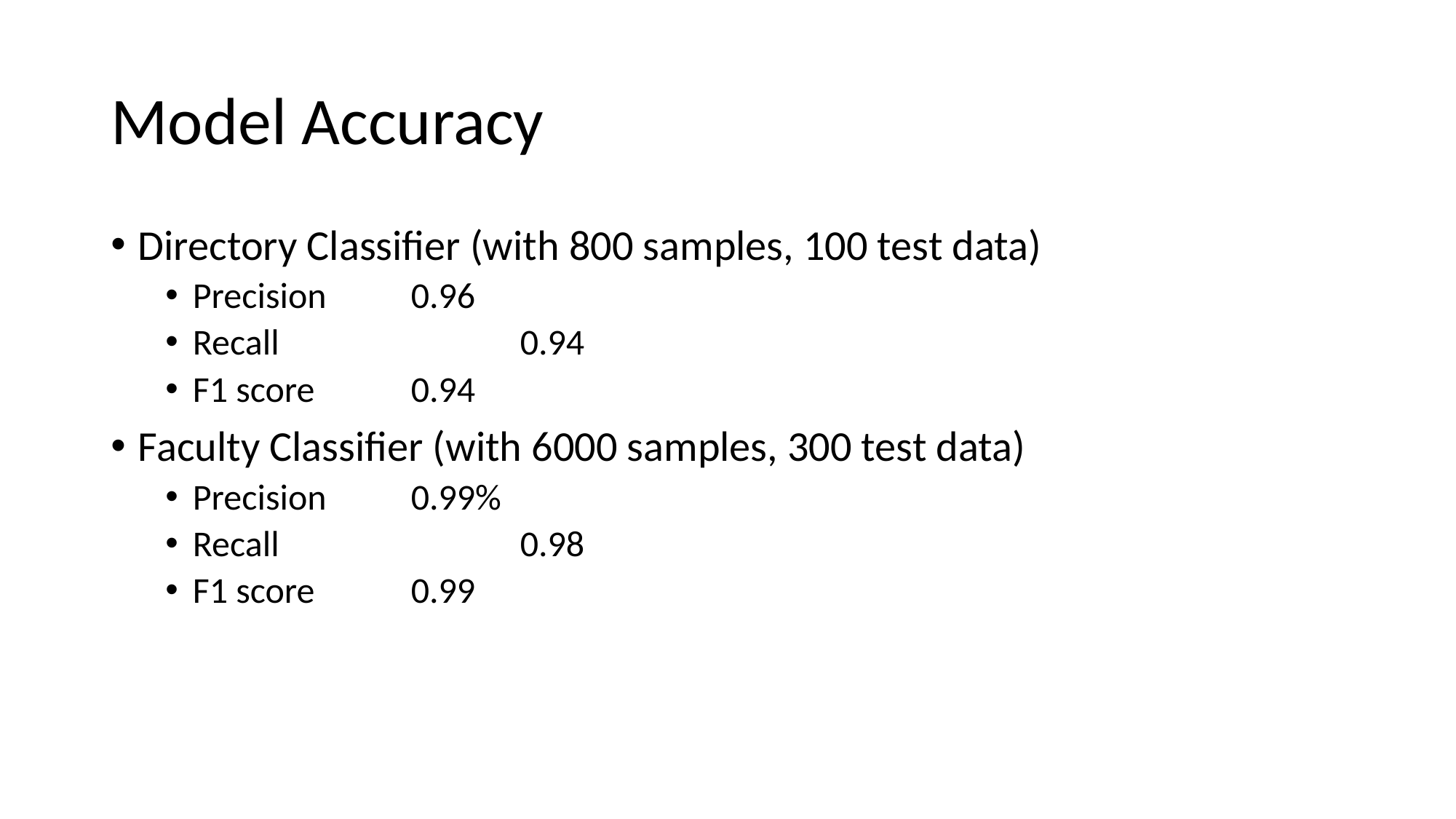

# Model Accuracy
Directory Classifier (with 800 samples, 100 test data)
Precision 	0.96
Recall    		0.94
F1 score  	0.94
Faculty Classifier (with 6000 samples, 300 test data)
Precision 	0.99%
Recall    		0.98
F1 score  	0.99